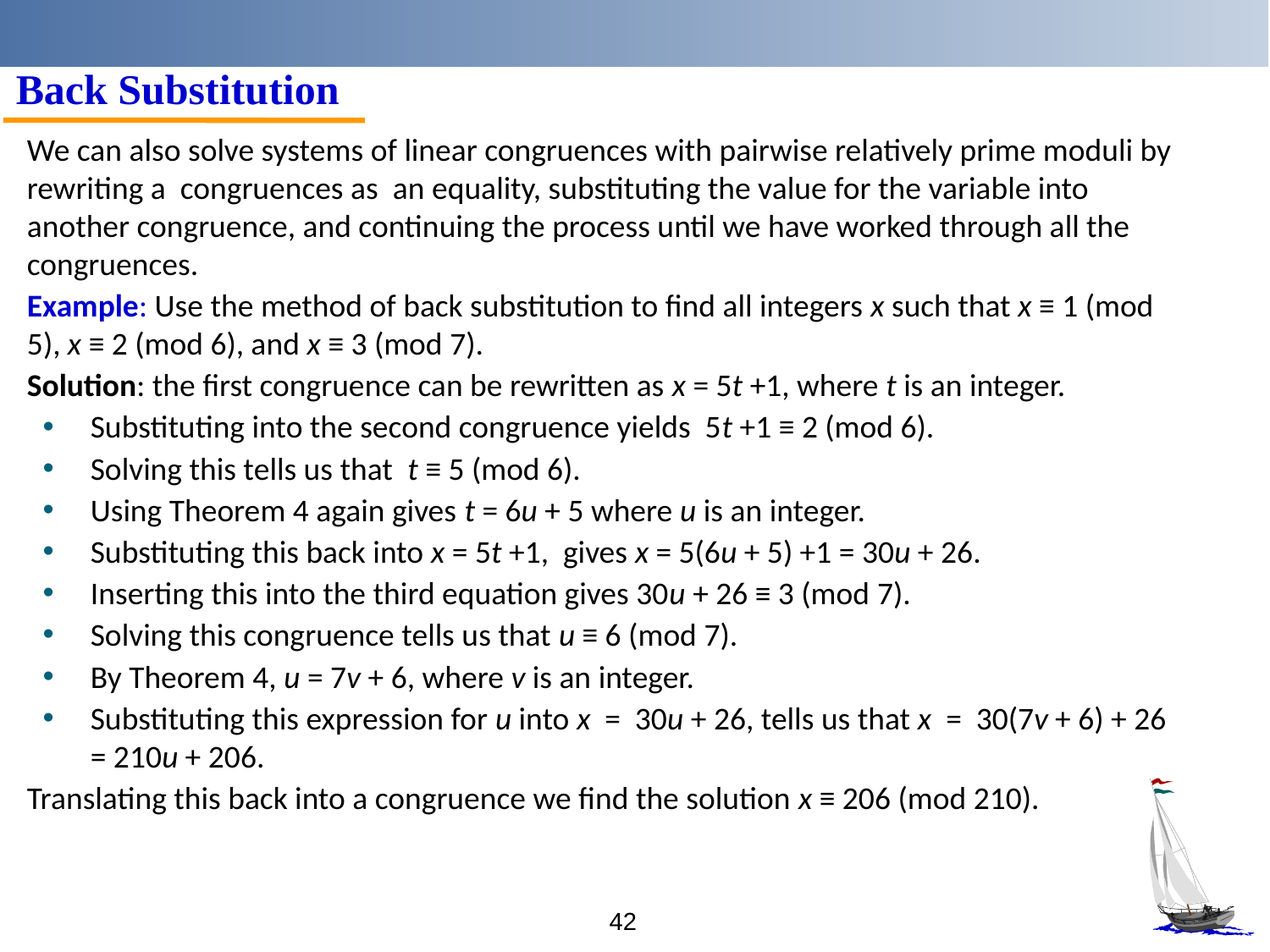

Back Substitution

We can also solve systems of linear congruences with pairwise relatively prime moduli by rewriting a  congruences as  an equality, substituting the value for the variable into another congruence, and continuing the process until we have worked through all the congruences.
Example: Use the method of back substitution to find all integers x such that x ≡ 1 (mod 5), x ≡ 2 (mod 6), and x ≡ 3 (mod 7).
Solution: the first congruence can be rewritten as x = 5t +1, where t is an integer.
Substituting into the second congruence yields  5t +1 ≡ 2 (mod 6).
Solving this tells us that  t ≡ 5 (mod 6).
Using Theorem 4 again gives t = 6u + 5 where u is an integer.
Substituting this back into x = 5t +1,  gives x = 5(6u + 5) +1 = 30u + 26.
Inserting this into the third equation gives 30u + 26 ≡ 3 (mod 7).
Solving this congruence tells us that u ≡ 6 (mod 7).
By Theorem 4, u = 7v + 6, where v is an integer.
Substituting this expression for u into x  =  30u + 26, tells us that x  =  30(7v + 6) + 26 = 210u + 206.
Translating this back into a congruence we find the solution x ≡ 206 (mod 210).
42